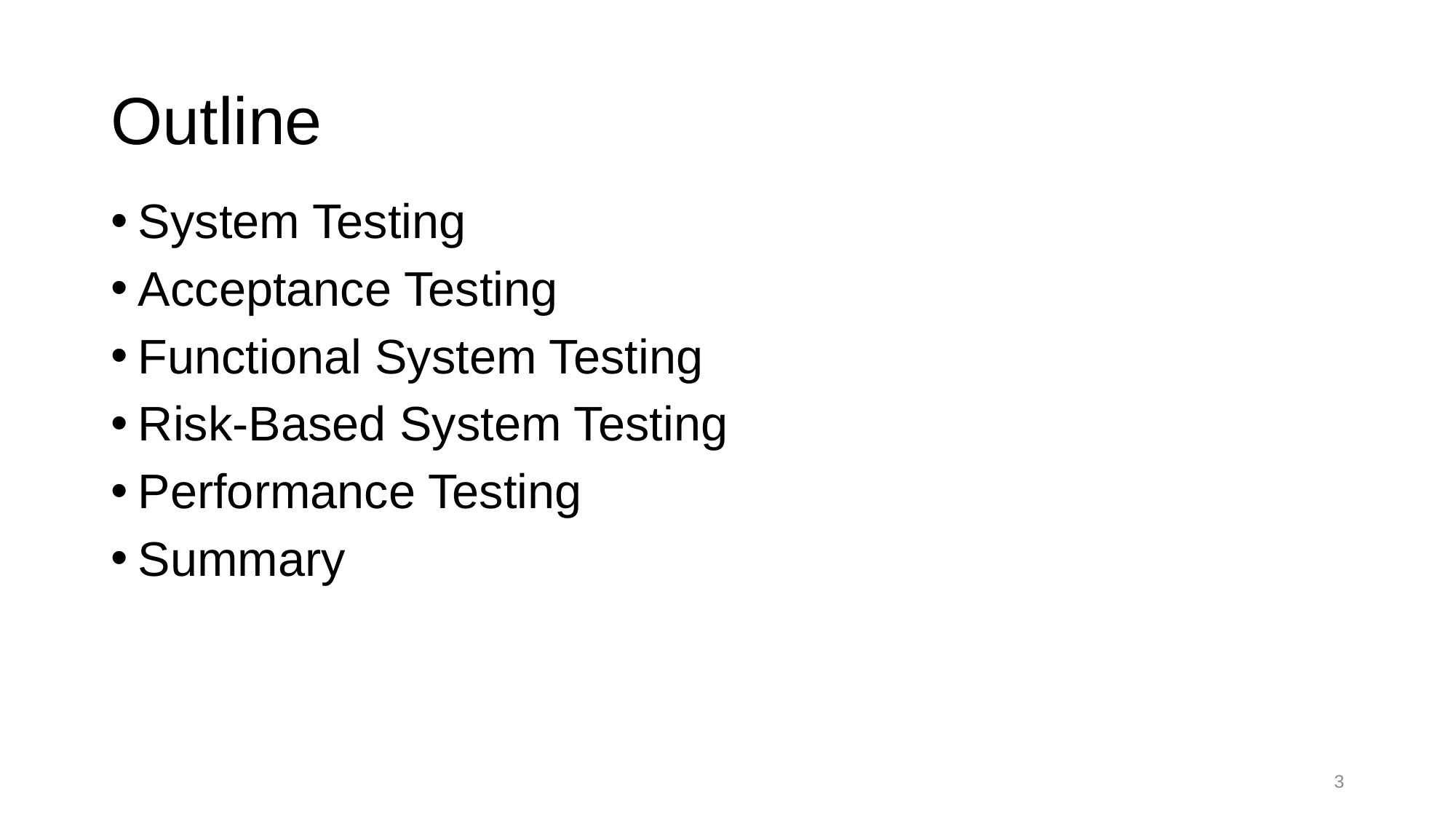

# Outline
System Testing
Acceptance Testing
Functional System Testing
Risk-Based System Testing
Performance Testing
Summary
3